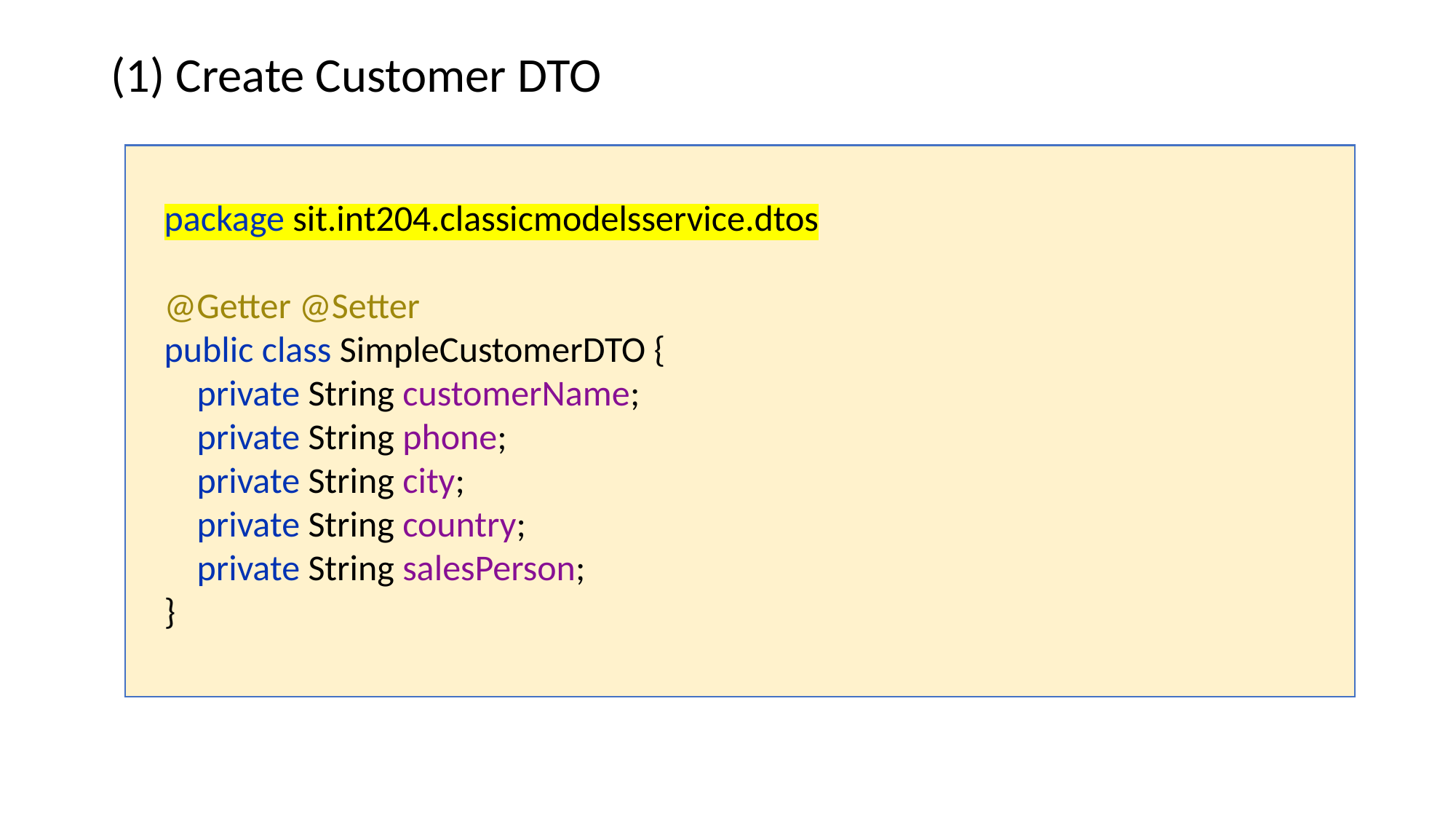

# (1) Create Customer DTO

package sit.int204.classicmodelsservice.dtos

@Getter @Setter
public class SimpleCustomerDTO {
    private String customerName;
    private String phone;
    private String city;
    private String country;
    private String salesPerson;
}